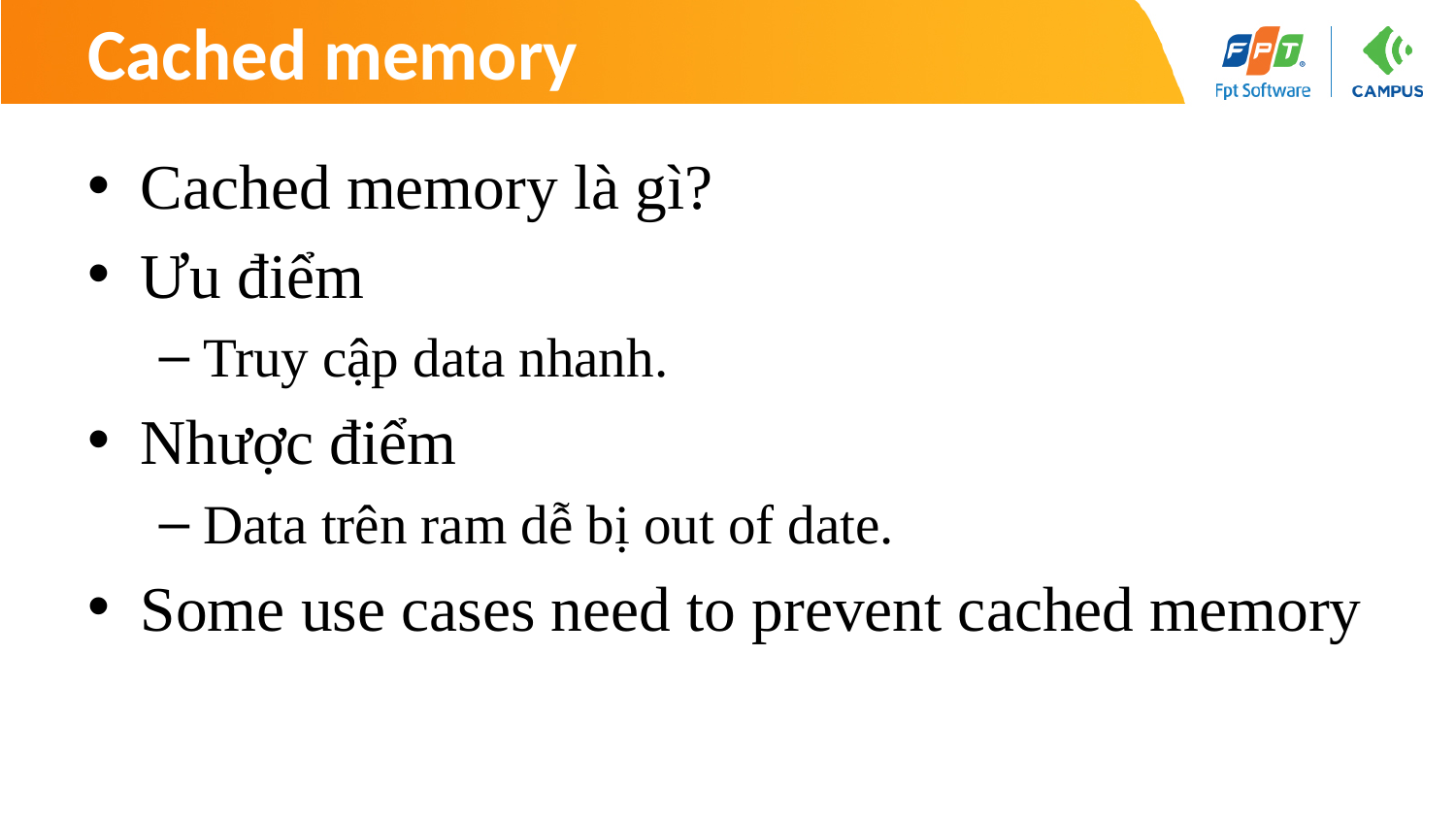

# Cached memory
Cached memory là gì?
Ưu điểm
Truy cập data nhanh.
Nhược điểm
Data trên ram dễ bị out of date.
Some use cases need to prevent cached memory